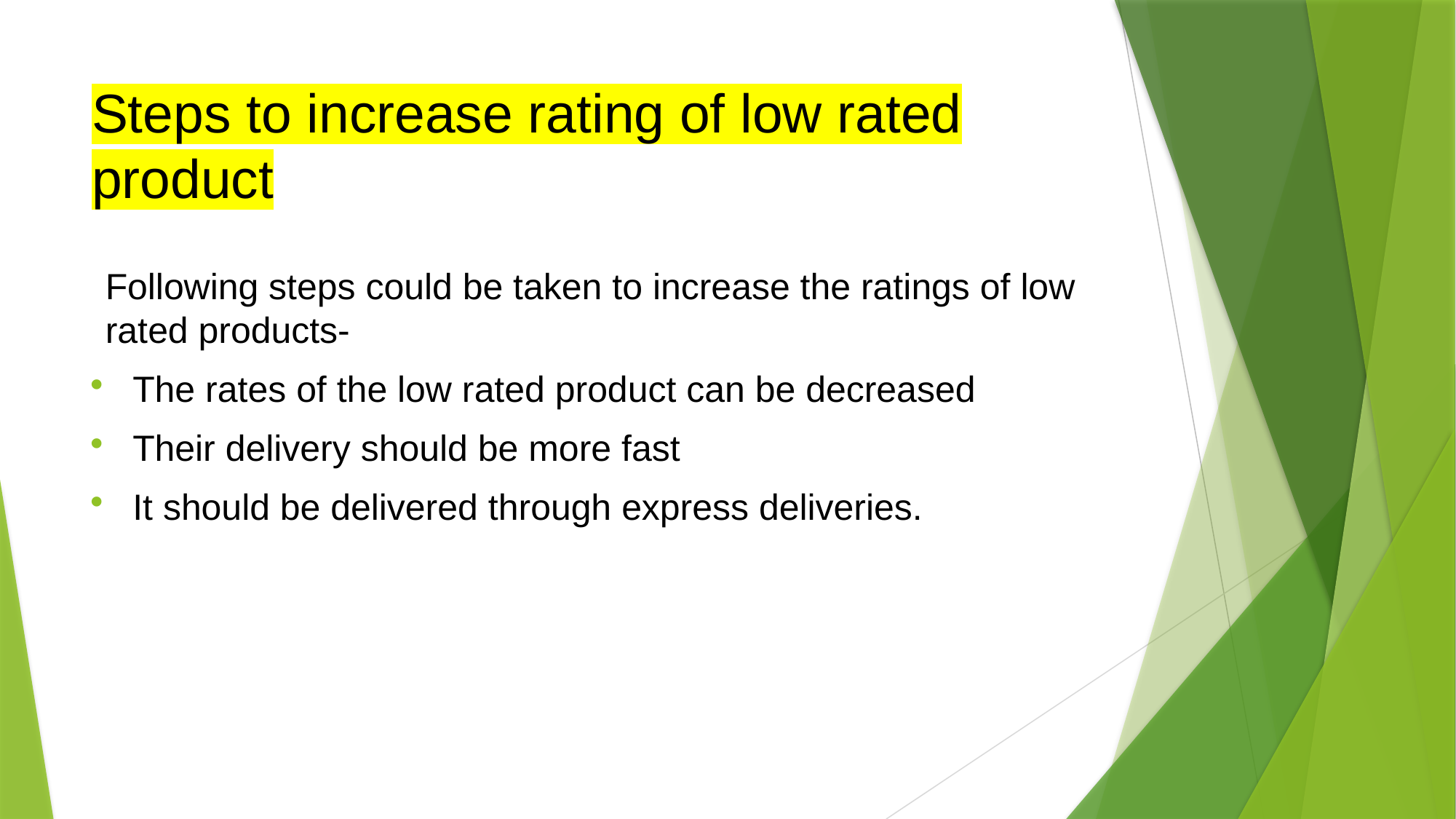

# Steps to increase rating of low rated product
Following steps could be taken to increase the ratings of low rated products-
The rates of the low rated product can be decreased
Their delivery should be more fast
It should be delivered through express deliveries.